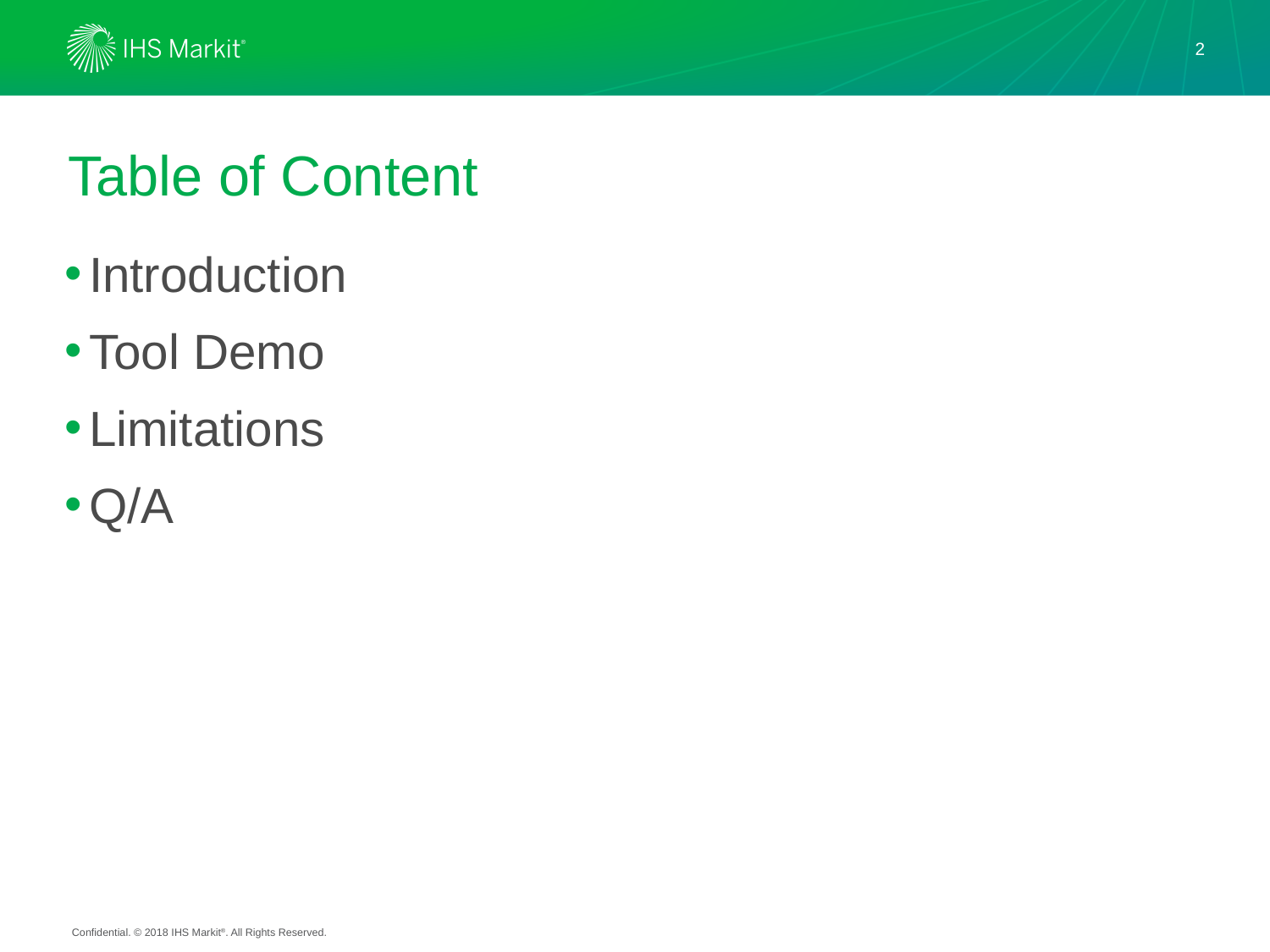

2
# Table of Content
Introduction
Tool Demo
Limitations
Q/A